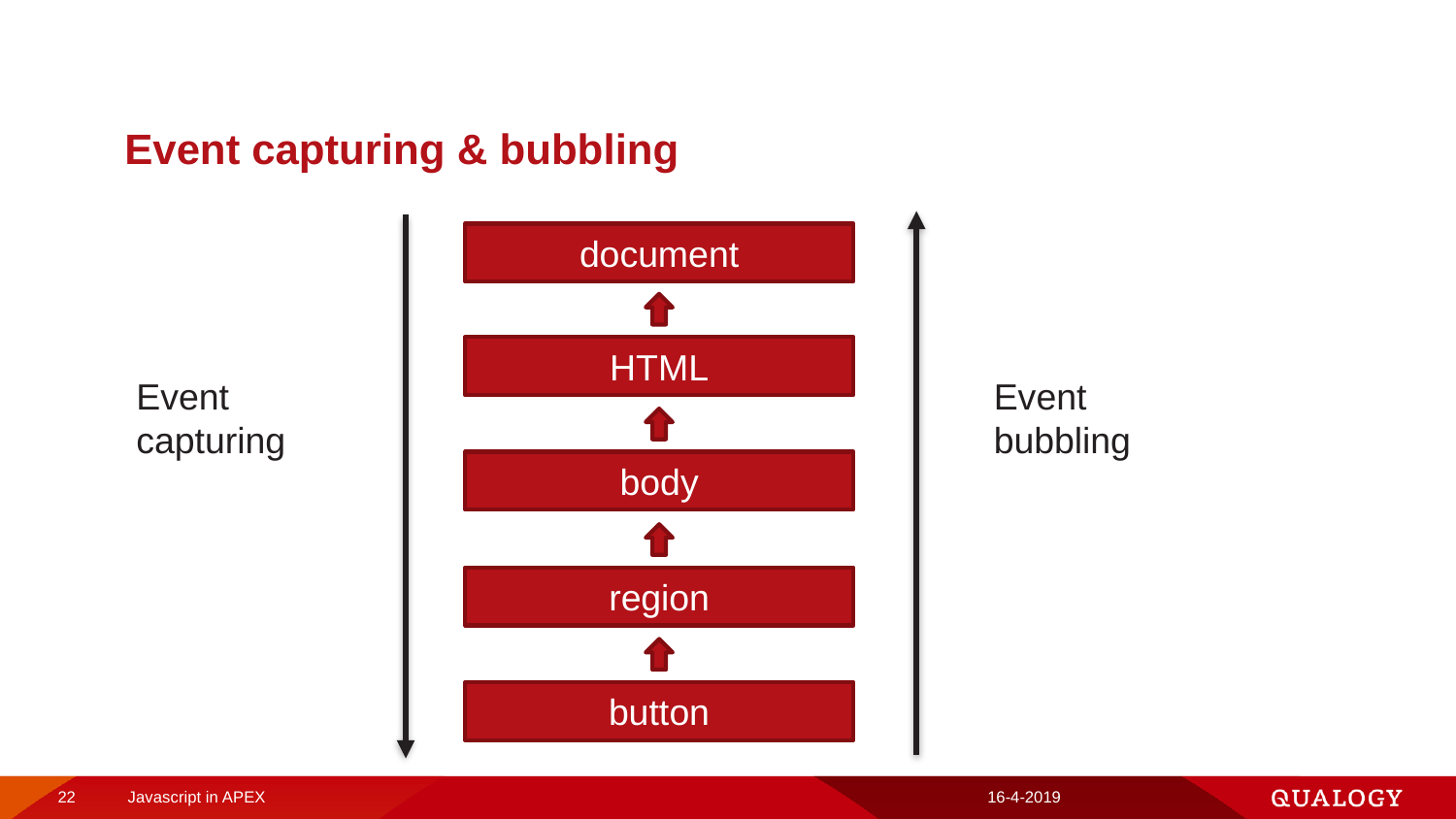

# Event capturing & bubbling
document

HTML
Event capturing
Event bubbling

body

region

button
22
Javascript in APEX
16-4-2019